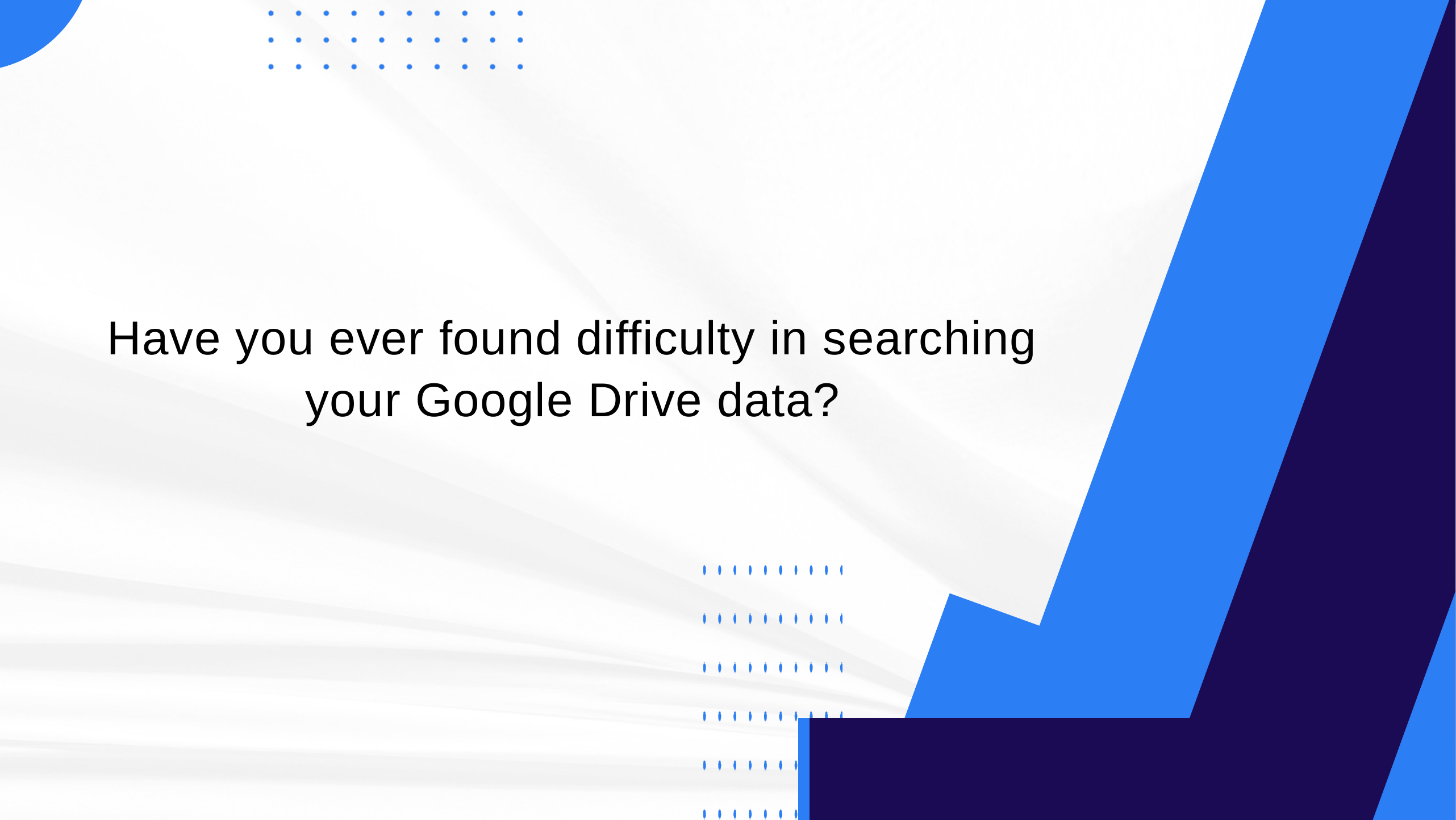

Have you ever found difficulty in searching your Google Drive data?